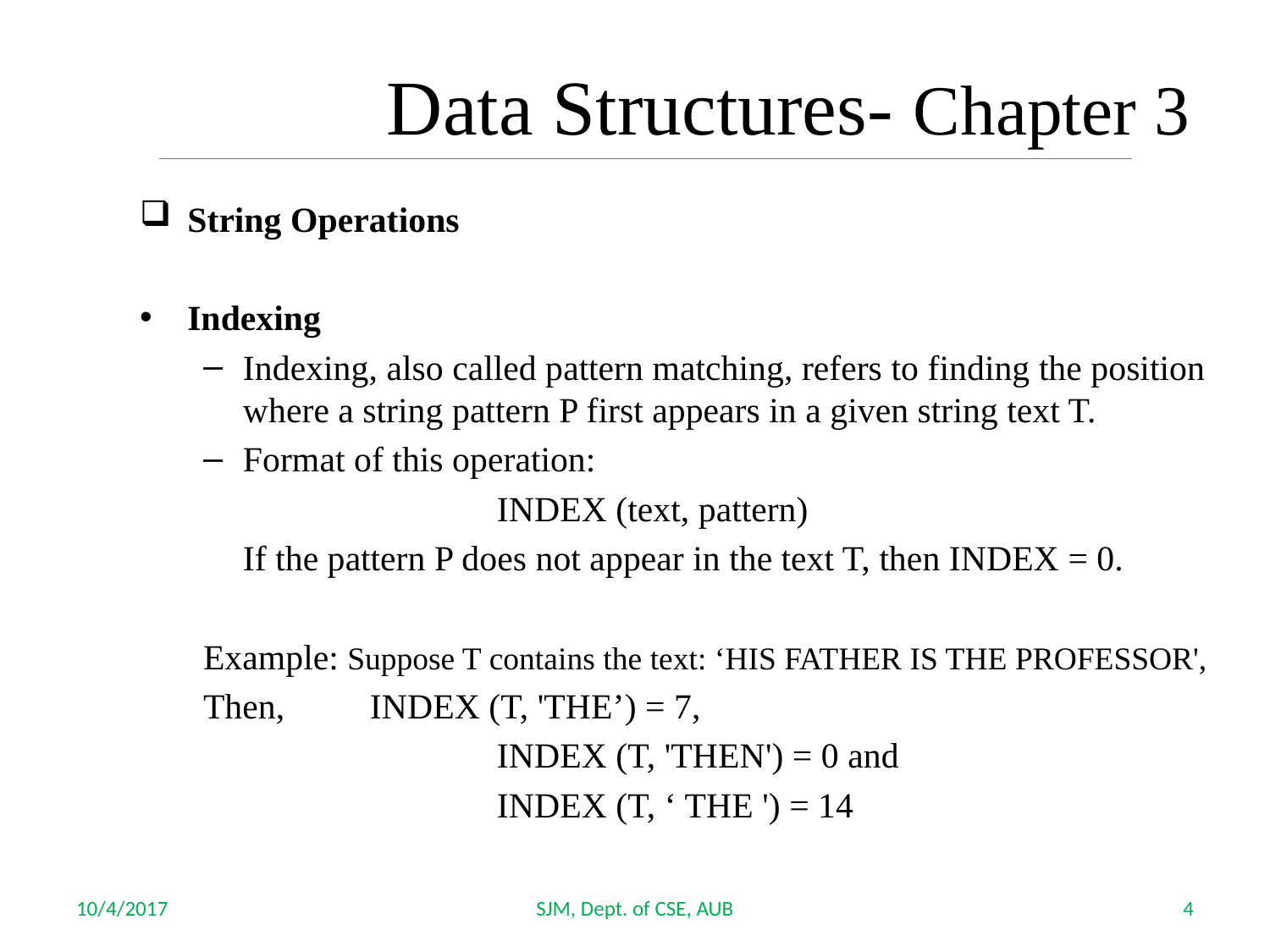

Data Structures- Chapter 3
String Operations

Indexing
Indexing, also called pattern matching, refers to finding the position where a string pattern P first appears in a given string text T.
Format of this operation:
			INDEX (text, pattern)
	If the pattern P does not appear in the text T, then INDEX = 0.

Example: Suppose T contains the text: ‘HIS FATHER IS THE PROFESSOR',
Then, 	INDEX (T, 'THE’) = 7,
			INDEX (T, 'THEN') = 0 and
			INDEX (T, ‘ THE ') = 14
10/4/2017
SJM, Dept. of CSE, AUB
4